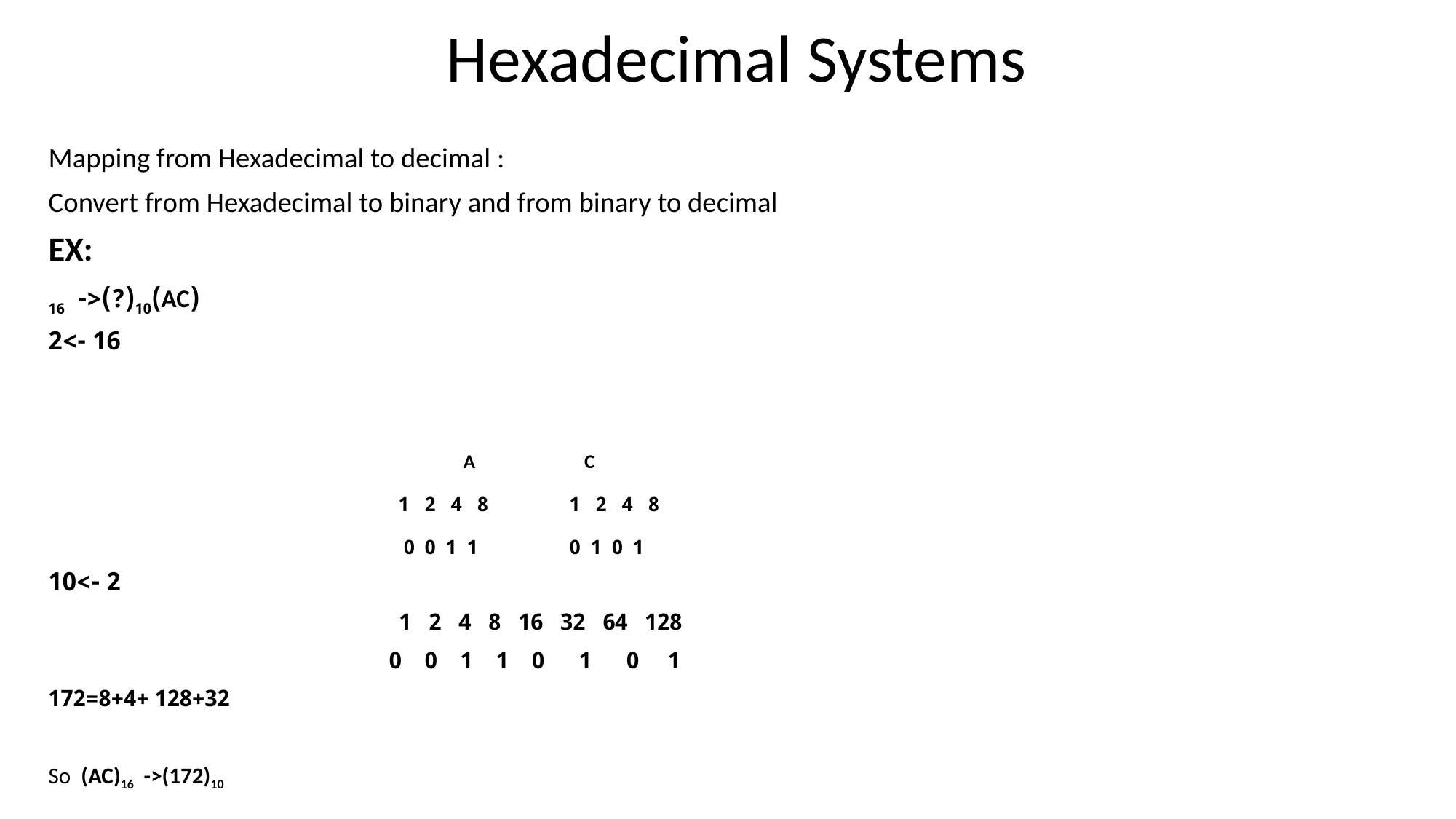

Hexadecimal Systems
Mapping from Hexadecimal to decimal :
Convert from Hexadecimal to binary and from binary to decimal
EX:
(AC)16  ->(?)10
16 ->2

A                         C
8   4   2   1                8   4   2   1
  1  0  1  0                  1  1  0  0
2 ->10
128   64   32   16   8   4   2   1
1     0      1      0    1    1    0    0
128+32 +8+4=172

So  (AC)16  ->(172)10